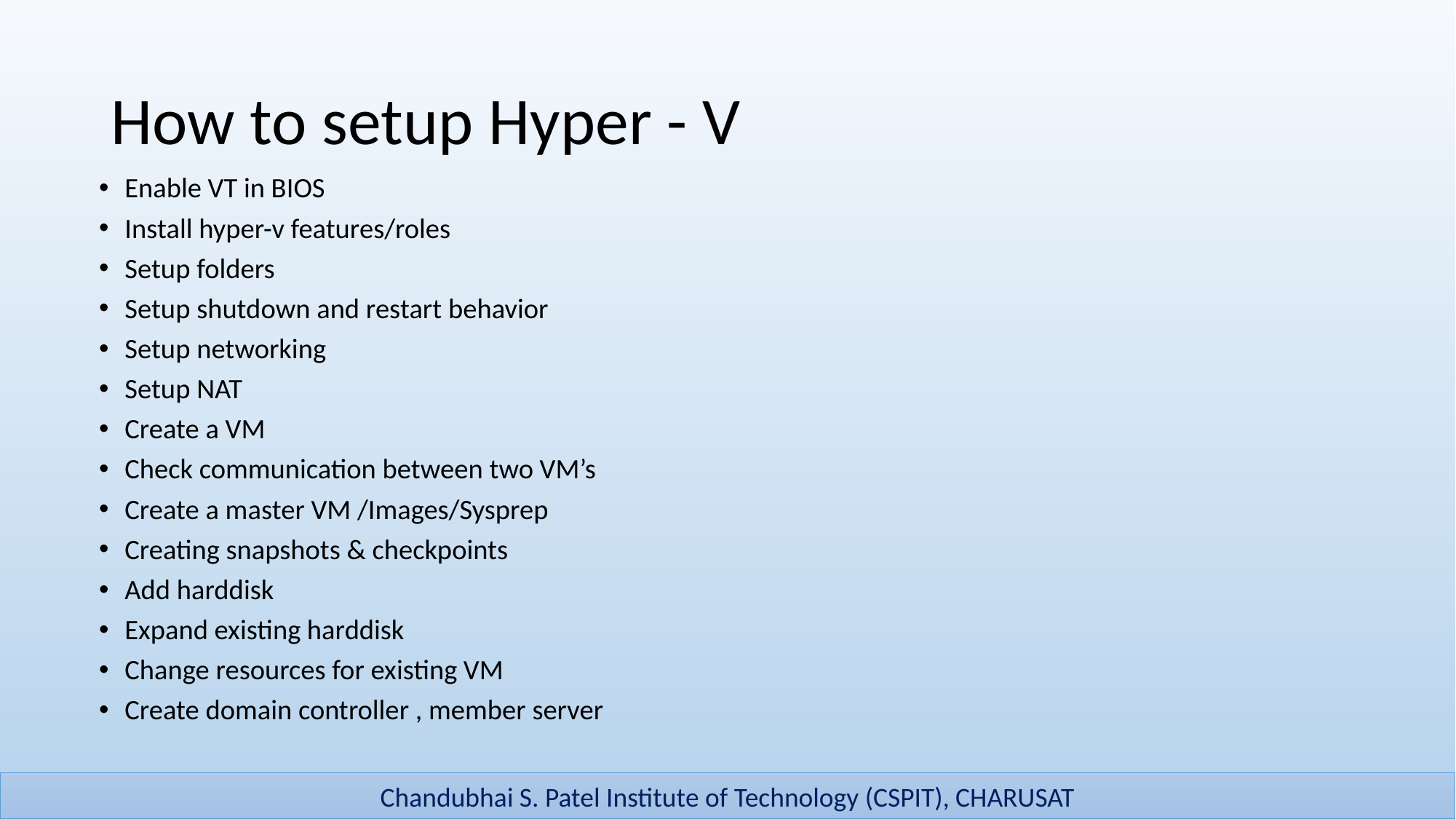

# How to setup Hyper - V
Enable VT in BIOS
Install hyper-v features/roles
Setup folders
Setup shutdown and restart behavior
Setup networking
Setup NAT
Create a VM
Check communication between two VM’s
Create a master VM /Images/Sysprep
Creating snapshots & checkpoints
Add harddisk
Expand existing harddisk
Change resources for existing VM
Create domain controller , member server

14